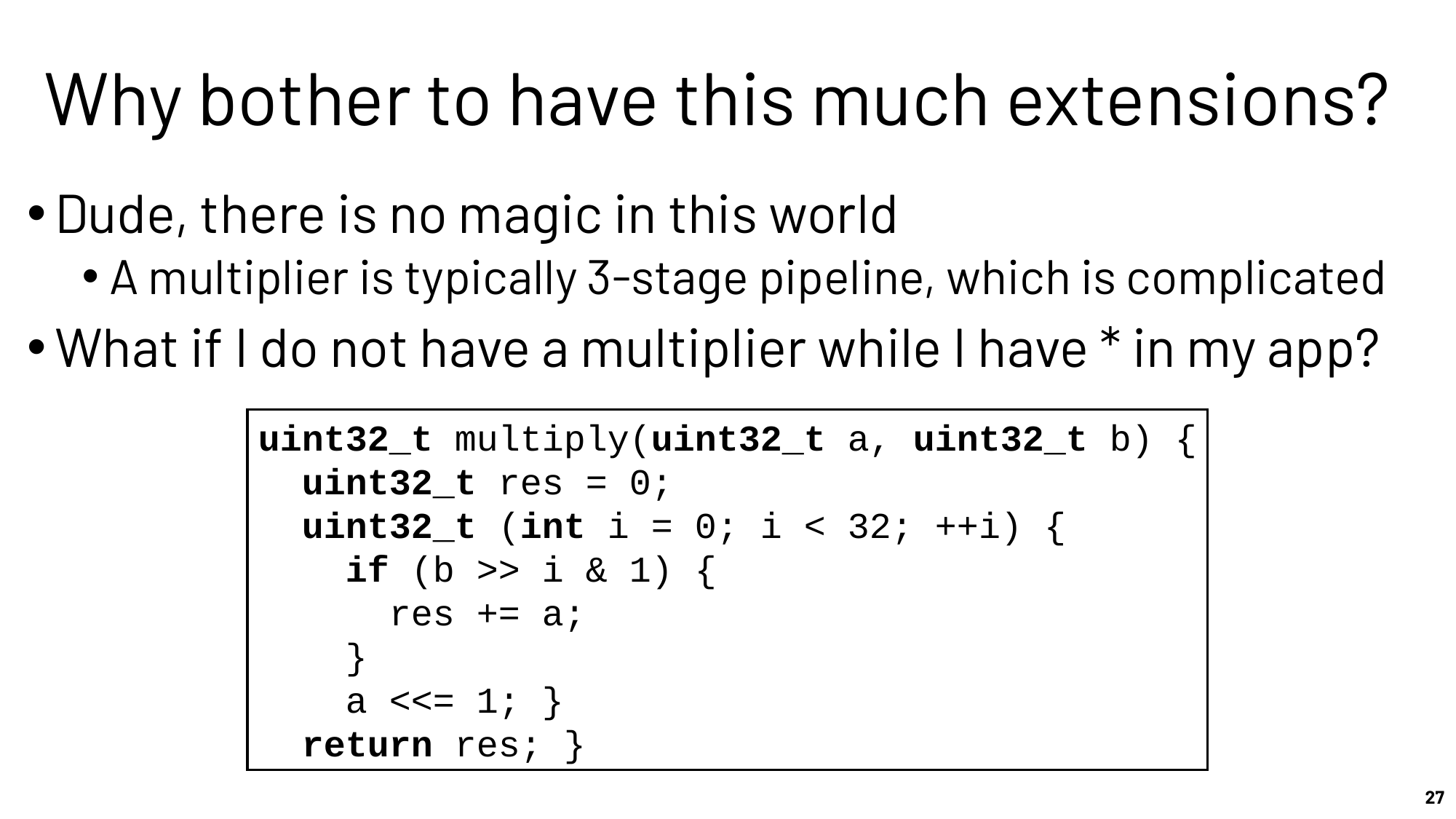

# Why bother to have this much extensions?
Dude, there is no magic in this world
A multiplier is typically 3-stage pipeline, which is complicated
What if I do not have a multiplier while I have * in my app?
uint32_t multiply(uint32_t a, uint32_t b) {
  uint32_t res = 0;
  uint32_t (int i = 0; i < 32; ++i) {
    if (b >> i & 1) {
      res += a;
    }
    a <<= 1; }
  return res; }
27